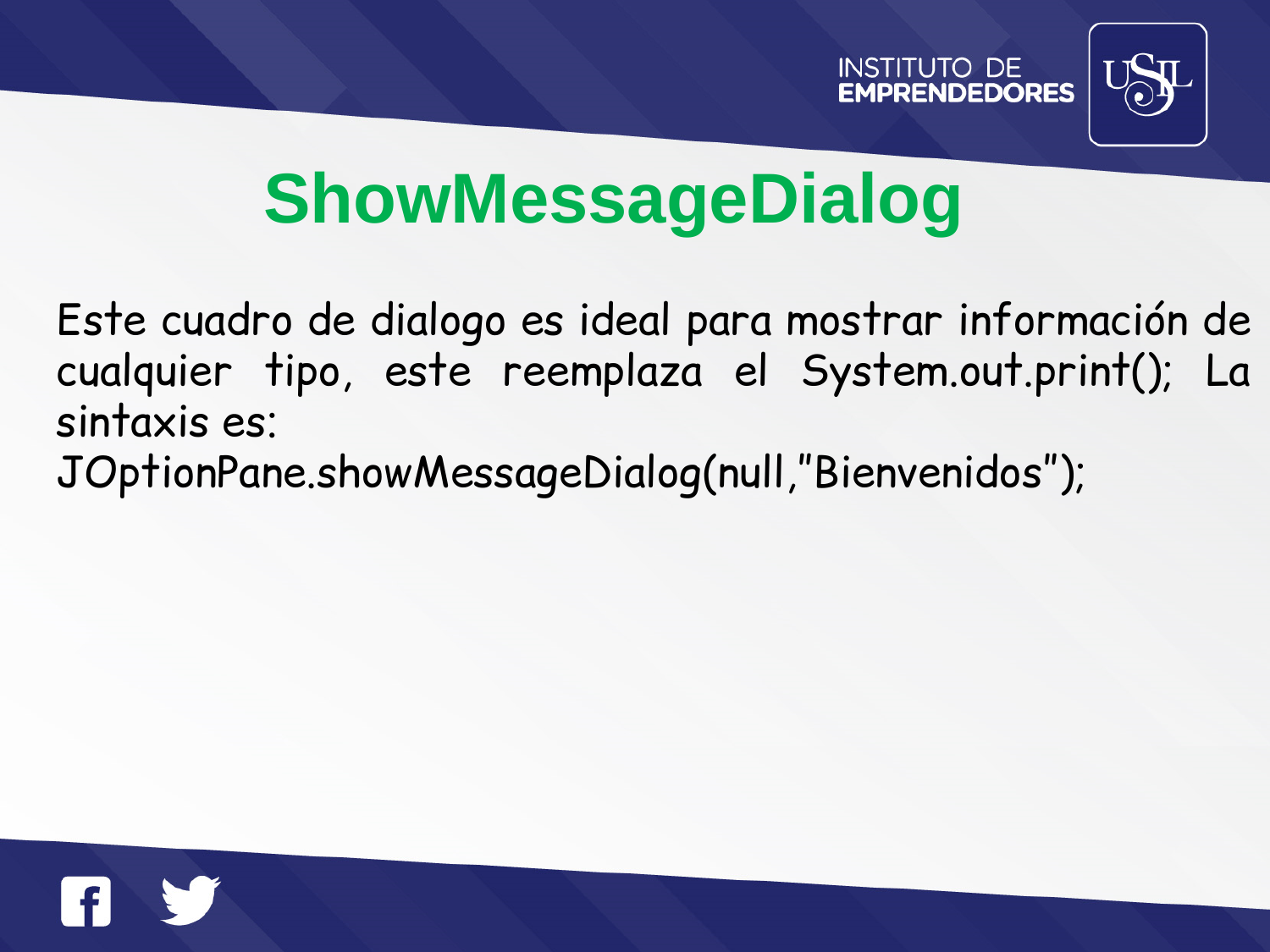

ShowMessageDialog
Este cuadro de dialogo es ideal para mostrar información de cualquier tipo, este reemplaza el System.out.print(); La sintaxis es:
JOptionPane.showMessageDialog(null,”Bienvenidos”);